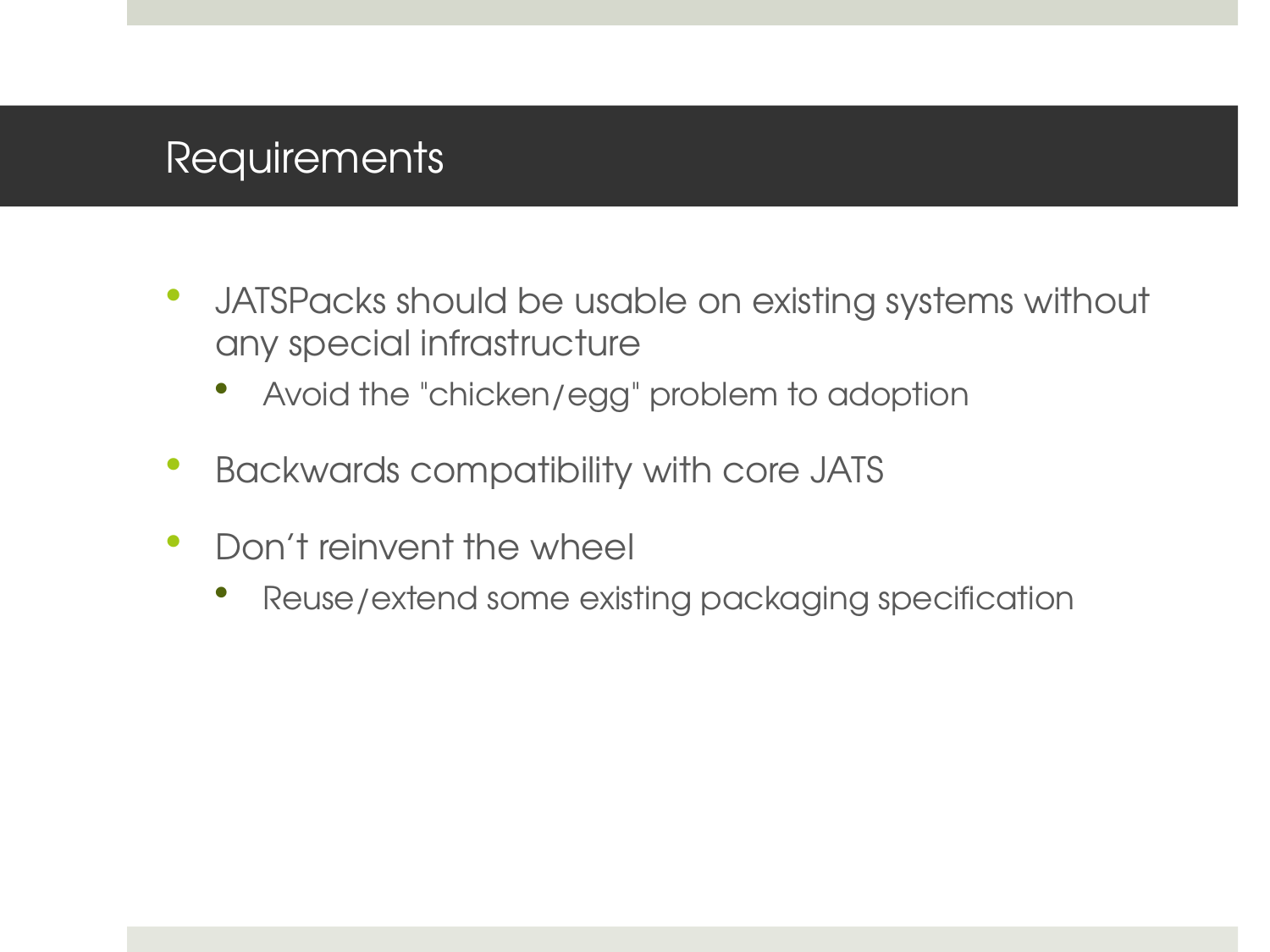

# Requirements
JATSPacks should be usable on existing systems without any special infrastructure
Avoid the "chicken/egg" problem to adoption
Backwards compatibility with core JATS
Don’t reinvent the wheel
Reuse/extend some existing packaging specification